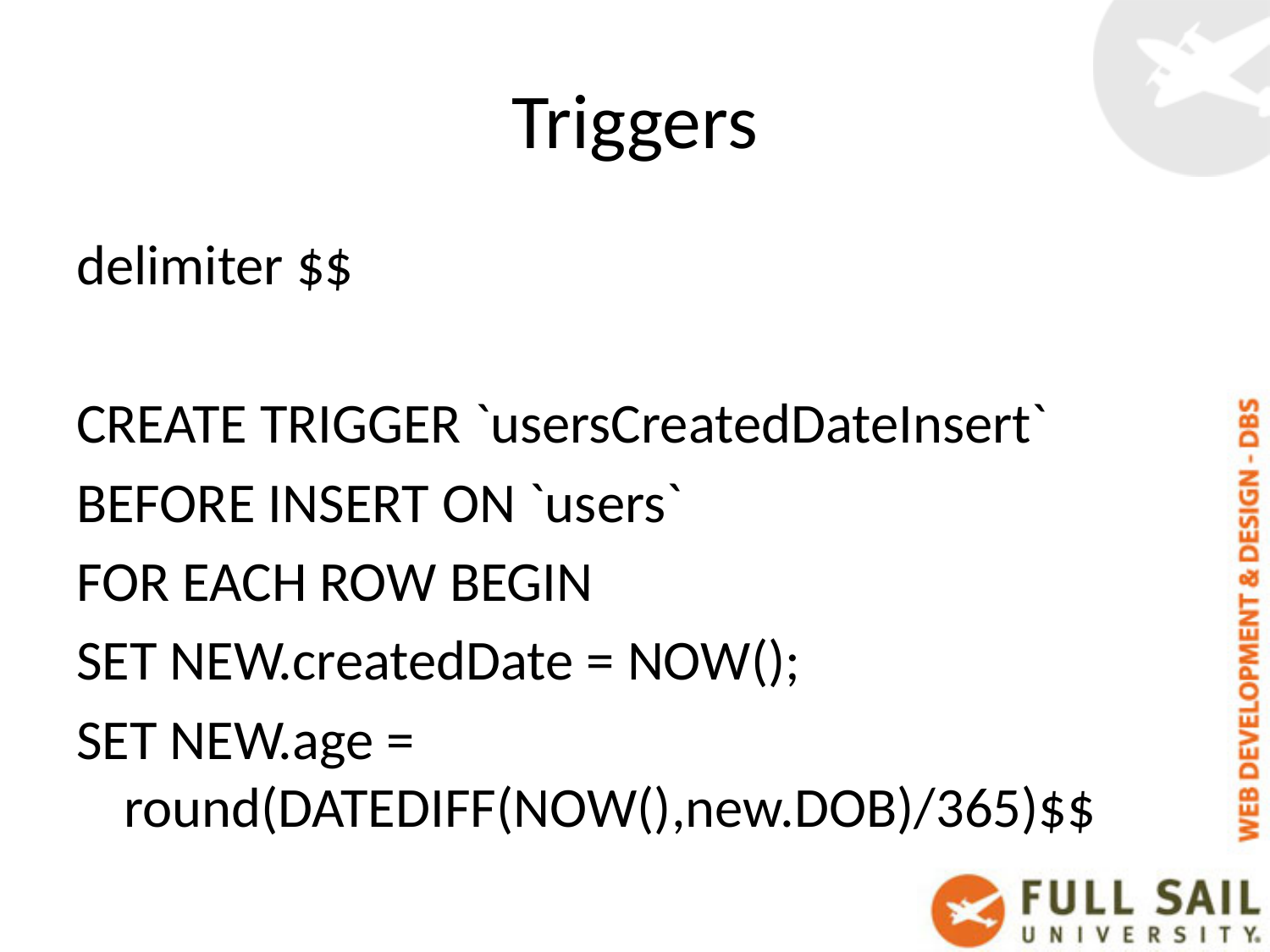

# Triggers
delimiter $$

CREATE TRIGGER `usersCreatedDateInsert`
BEFORE INSERT ON `users`
FOR EACH ROW BEGIN
SET NEW.createdDate = NOW();
SET NEW.age = round(DATEDIFF(NOW(),new.DOB)/365)$$